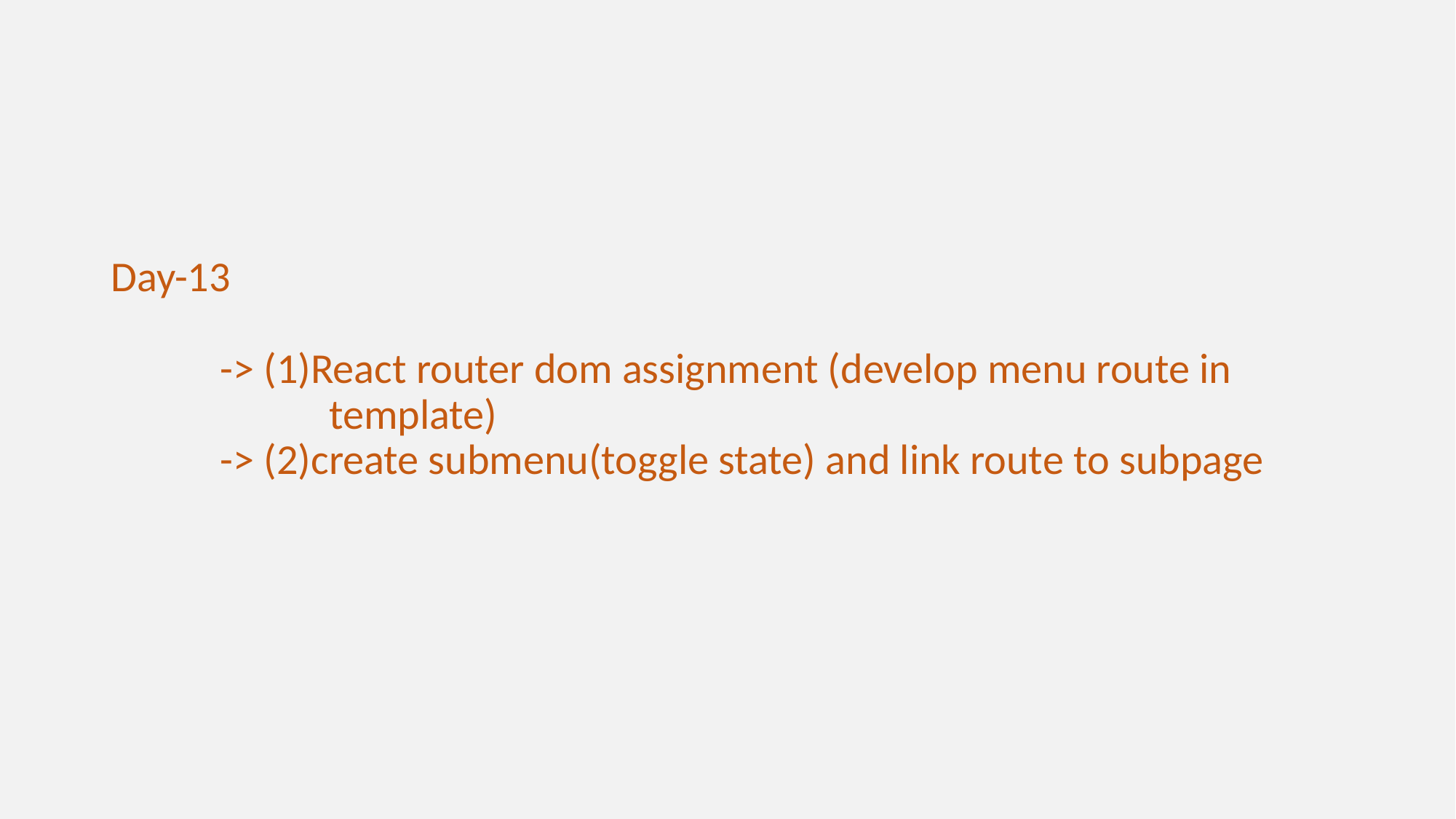

# Day-13 -> (1)React router dom assignment (develop menu route in 			template) -> (2)create submenu(toggle state) and link route to subpage